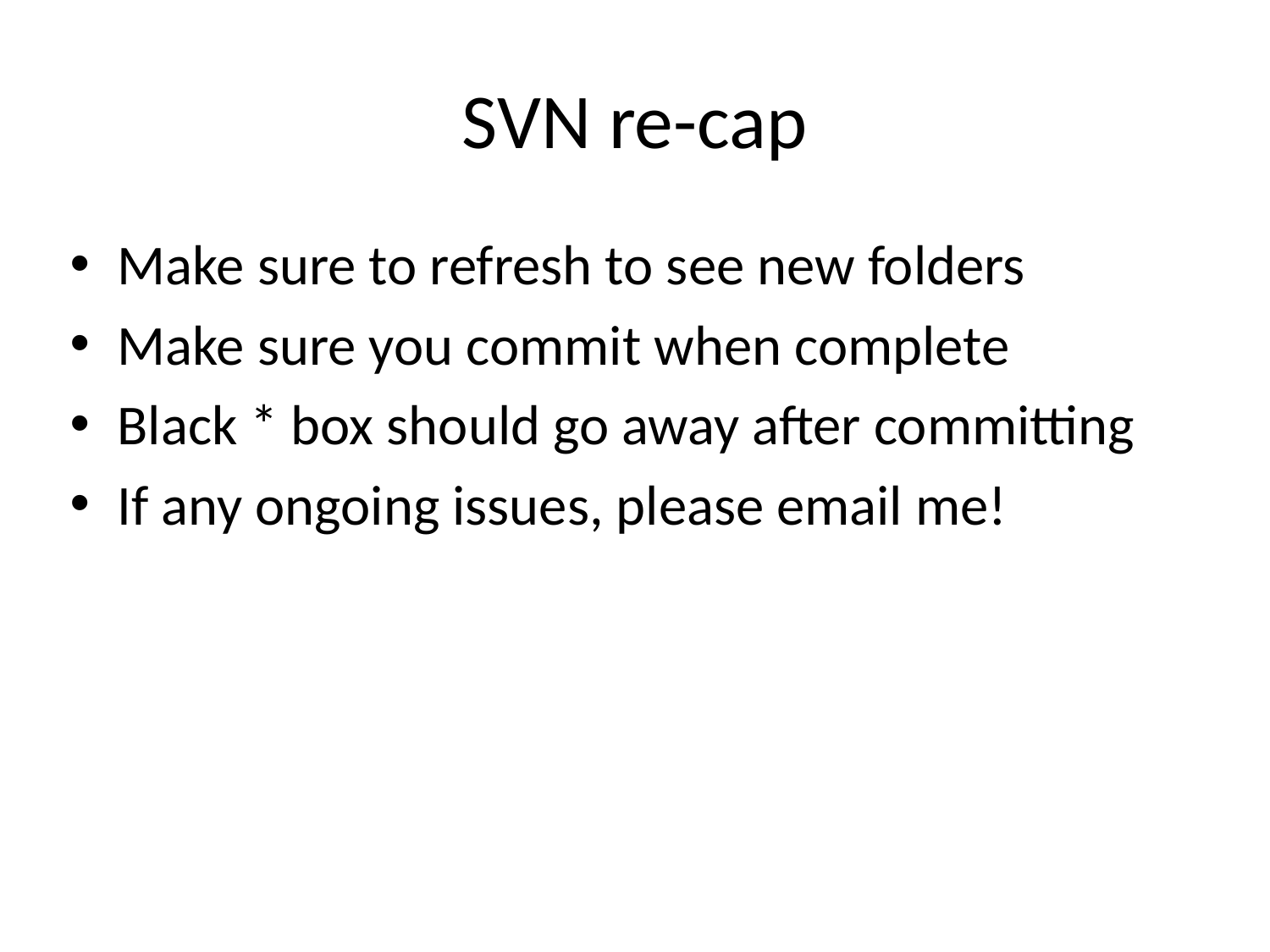

# SVN re-cap
Make sure to refresh to see new folders
Make sure you commit when complete
Black * box should go away after committing
If any ongoing issues, please email me!